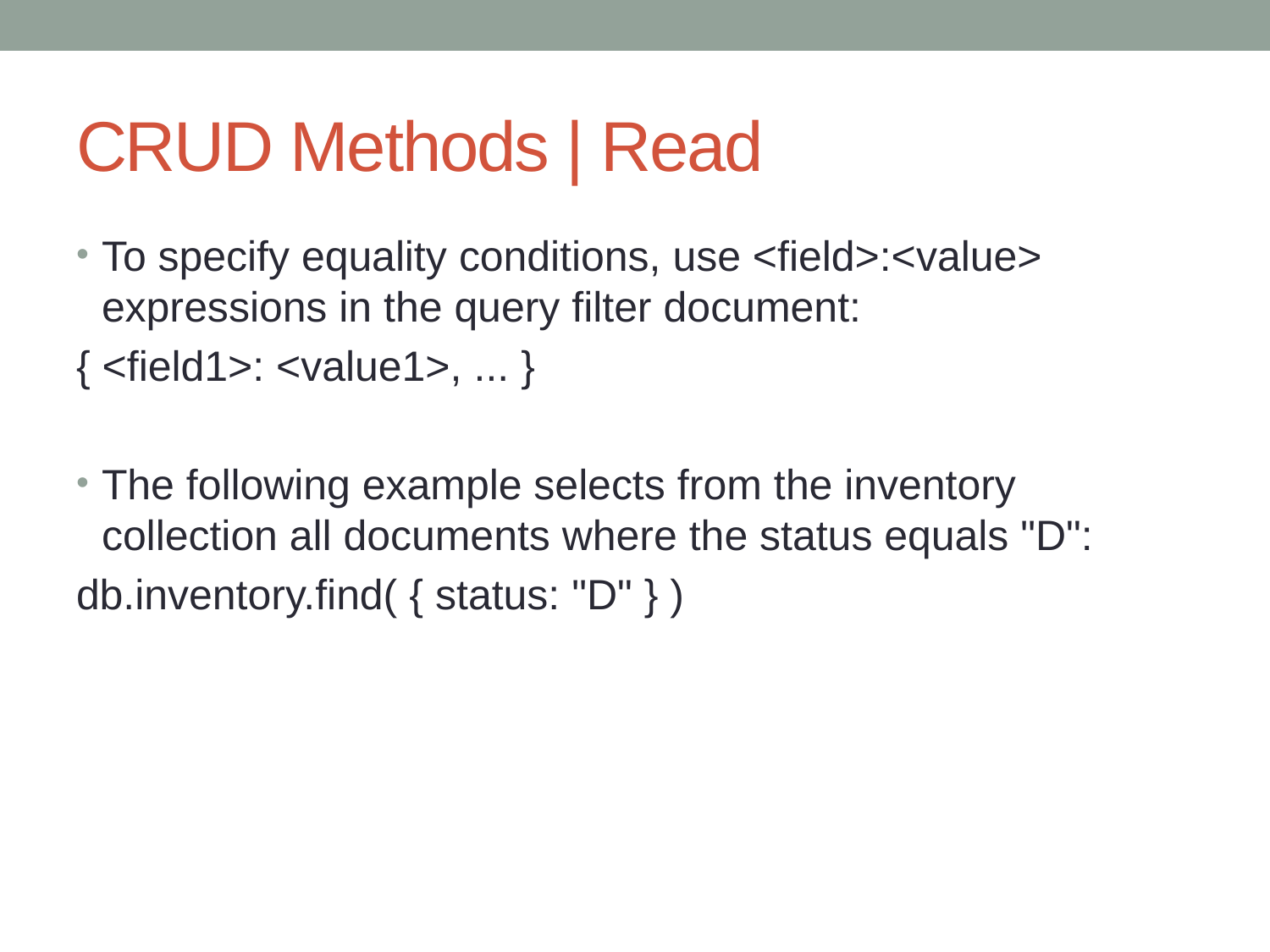

# CRUD Methods | Read
To specify equality conditions, use <field>:<value> expressions in the query filter document:
{ <field1>: <value1>, ... }

The following example selects from the inventory collection all documents where the status equals "D":
db.inventory.find( { status: "D" } )